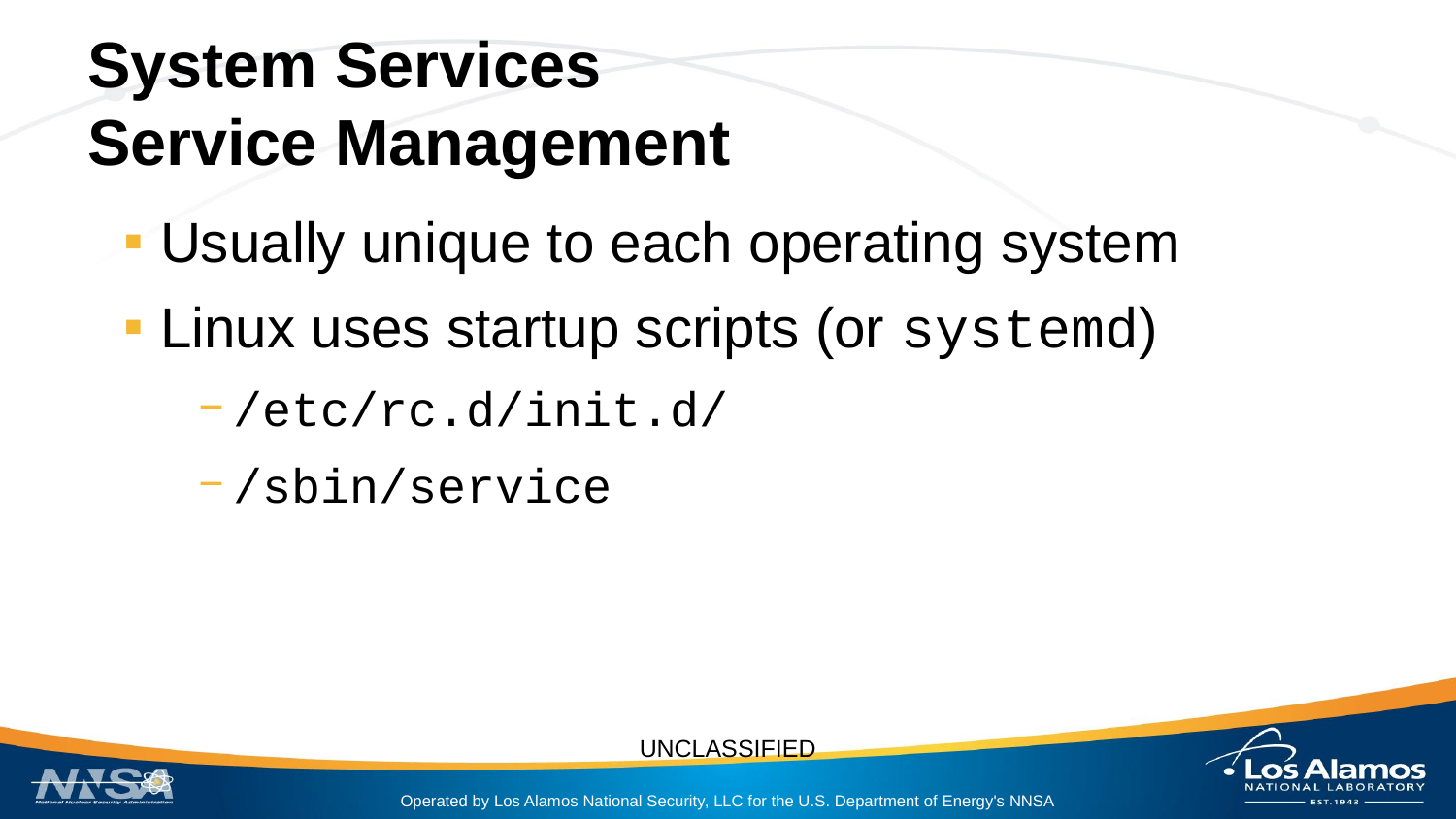

# System Services
Service Management
Usually unique to each operating system
Linux uses startup scripts (or systemd)
/etc/rc.d/init.d/
/sbin/service